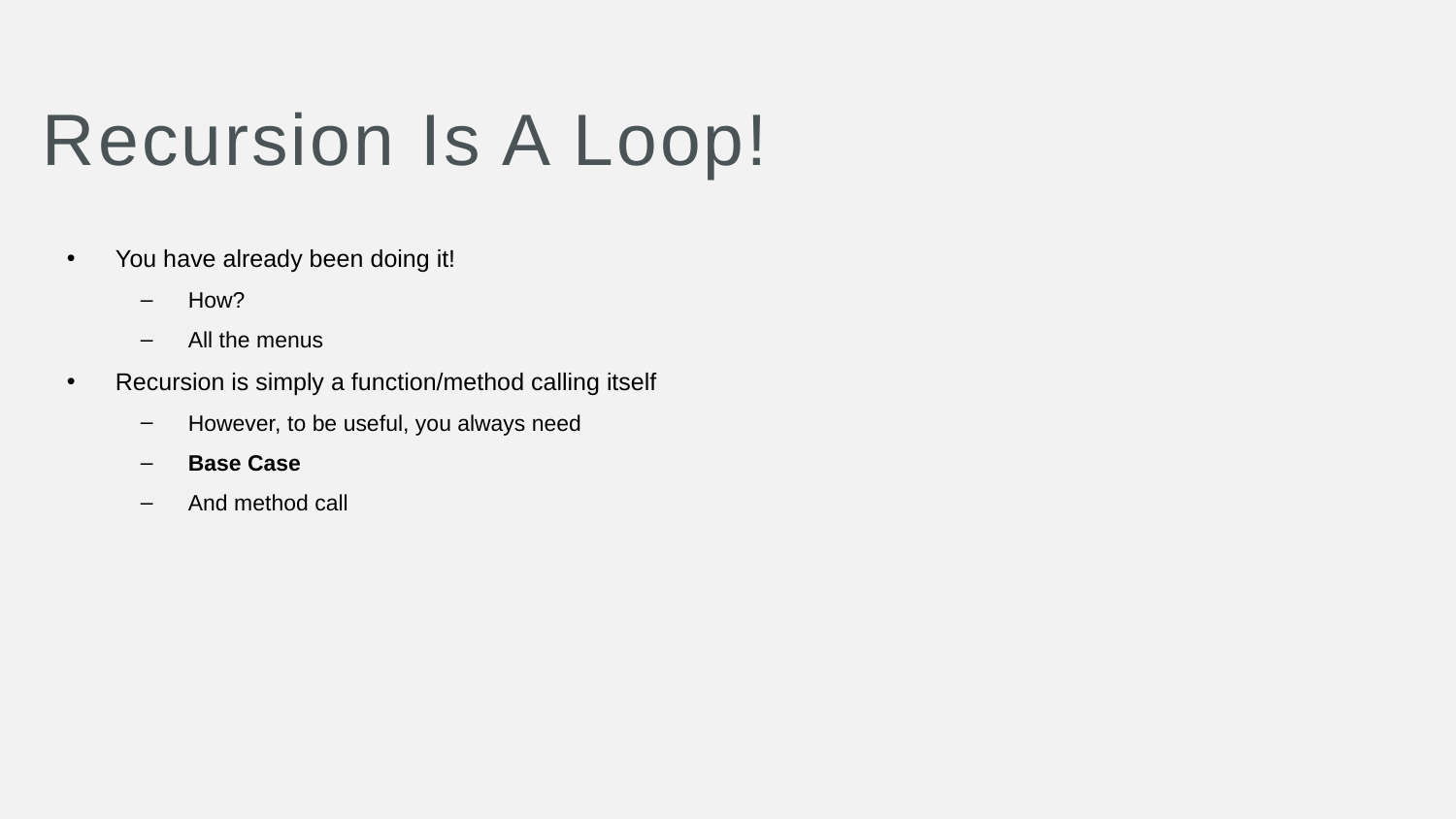

# Recursion Is A Loop!
You have already been doing it!
How?
All the menus
Recursion is simply a function/method calling itself
However, to be useful, you always need
Base Case
And method call